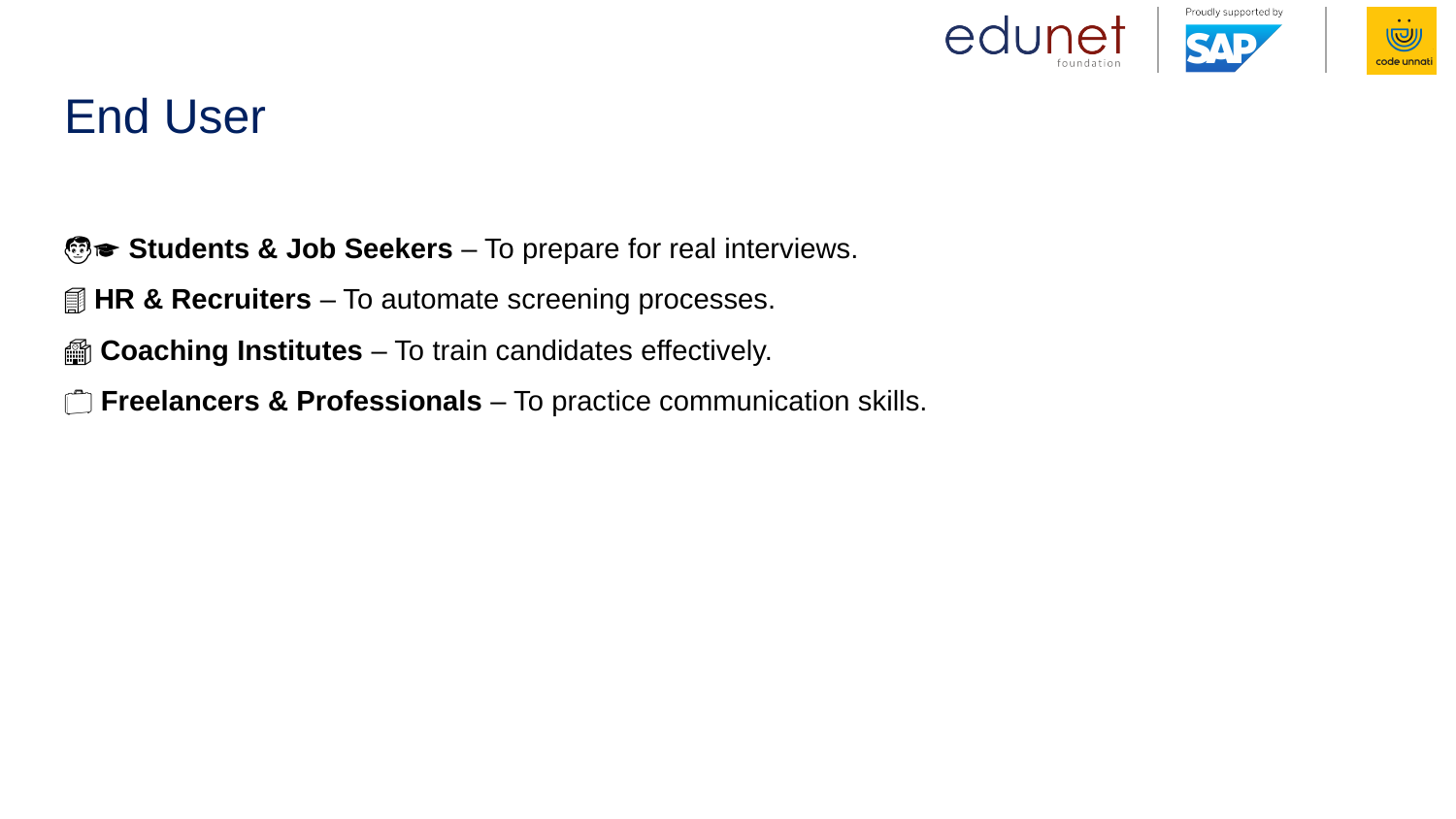

# End User
👨‍🎓 Students & Job Seekers – To prepare for real interviews.
🏢 HR & Recruiters – To automate screening processes.
🏫 Coaching Institutes – To train candidates effectively.
💼 Freelancers & Professionals – To practice communication skills.